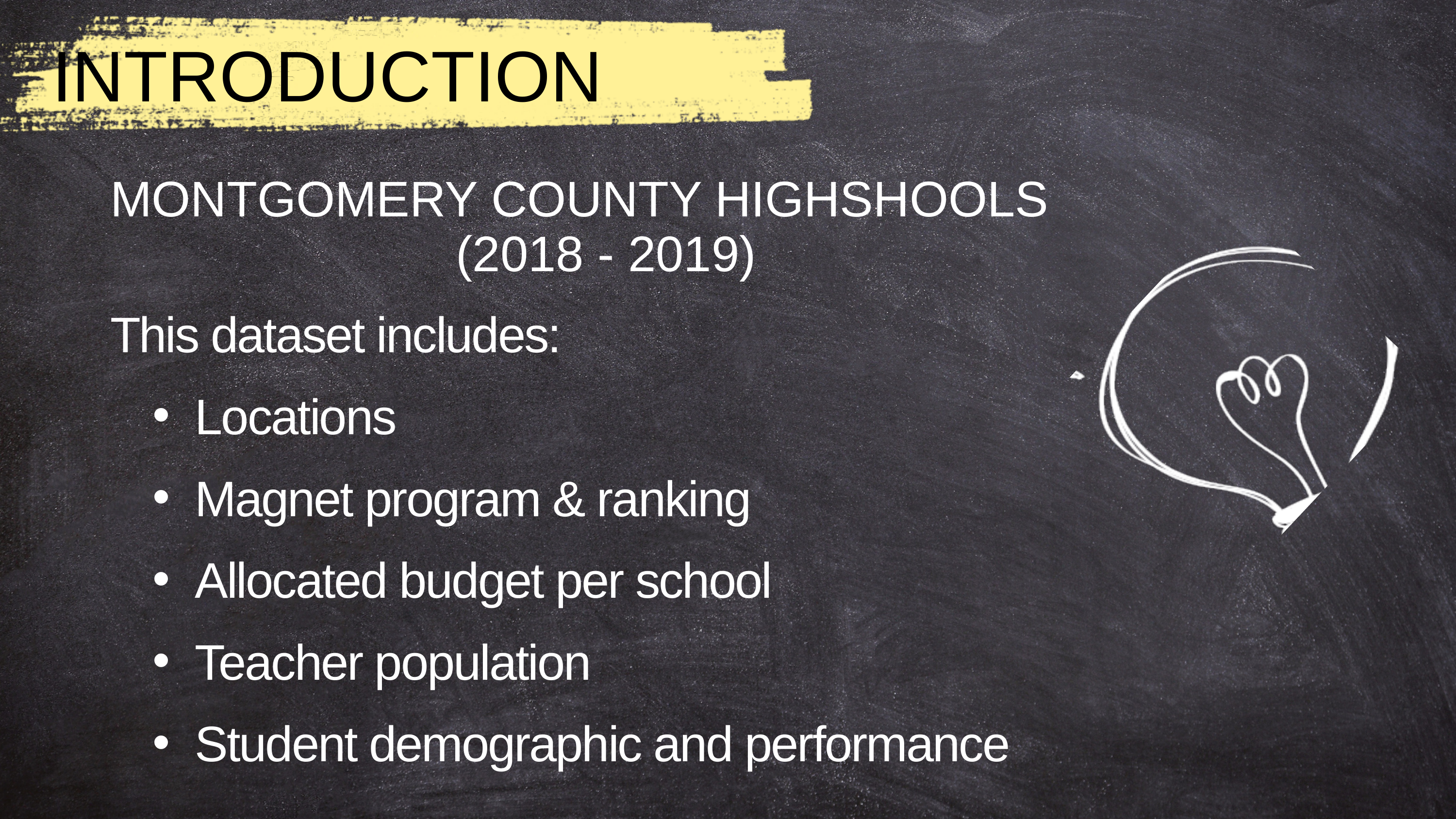

INTRODUCTION
MONTGOMERY COUNTY HIGHSHOOLS
(2018 - 2019)

This dataset includes:
Locations
Magnet program & ranking
Allocated budget per school
Teacher population
Student demographic and performance